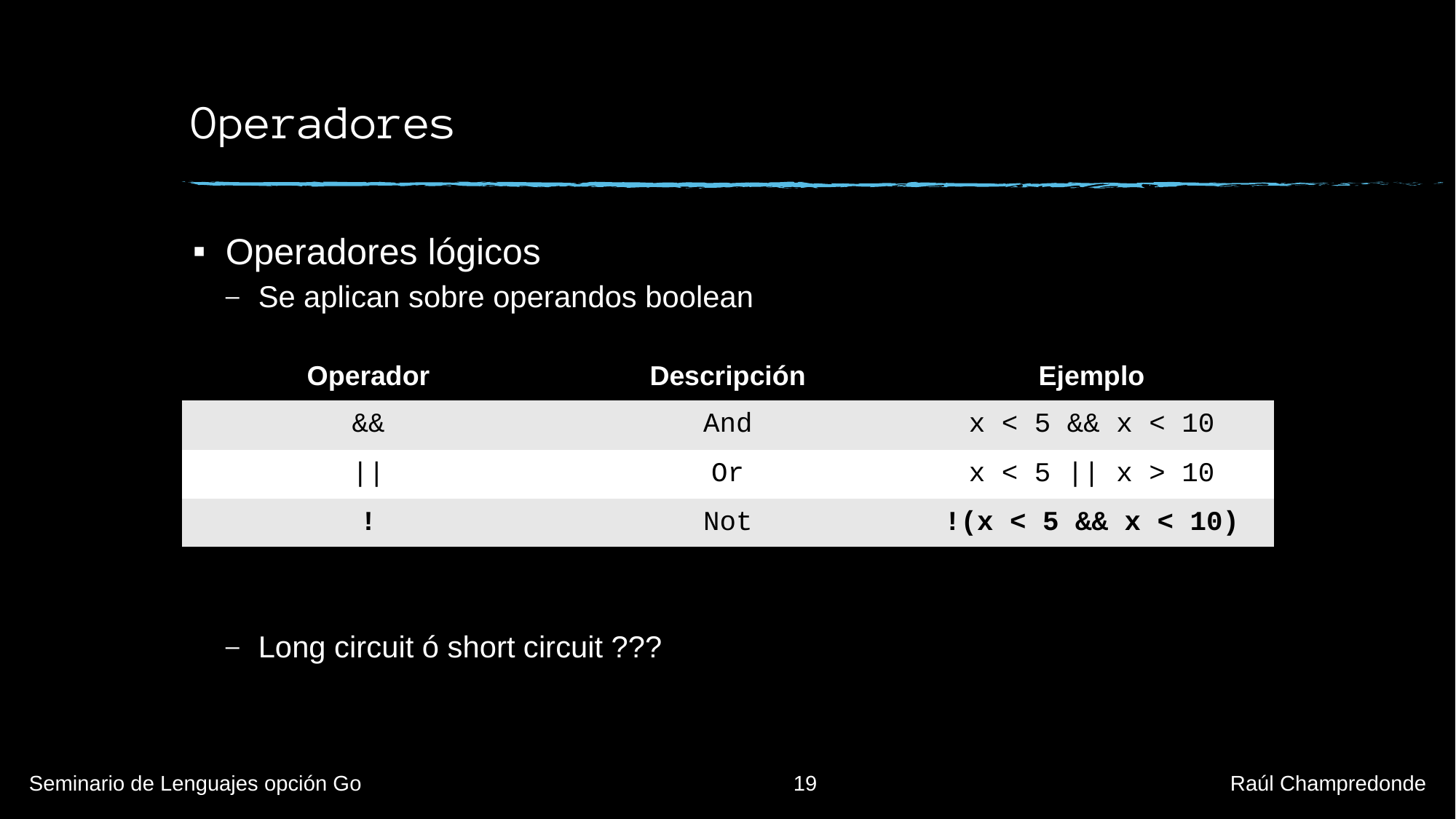

# Operadores
Operadores lógicos
Se aplican sobre operandos boolean

Long circuit ó short circuit ???

| Operador | Descripción | Ejemplo |
| --- | --- | --- |
| && | And | x < 5 && x < 10 |
| || | Or | x < 5 || x > 10 |
| ! | Not | !(x < 5 && x < 10) |
Seminario de Lenguajes opción Go				19				Raúl Champredonde